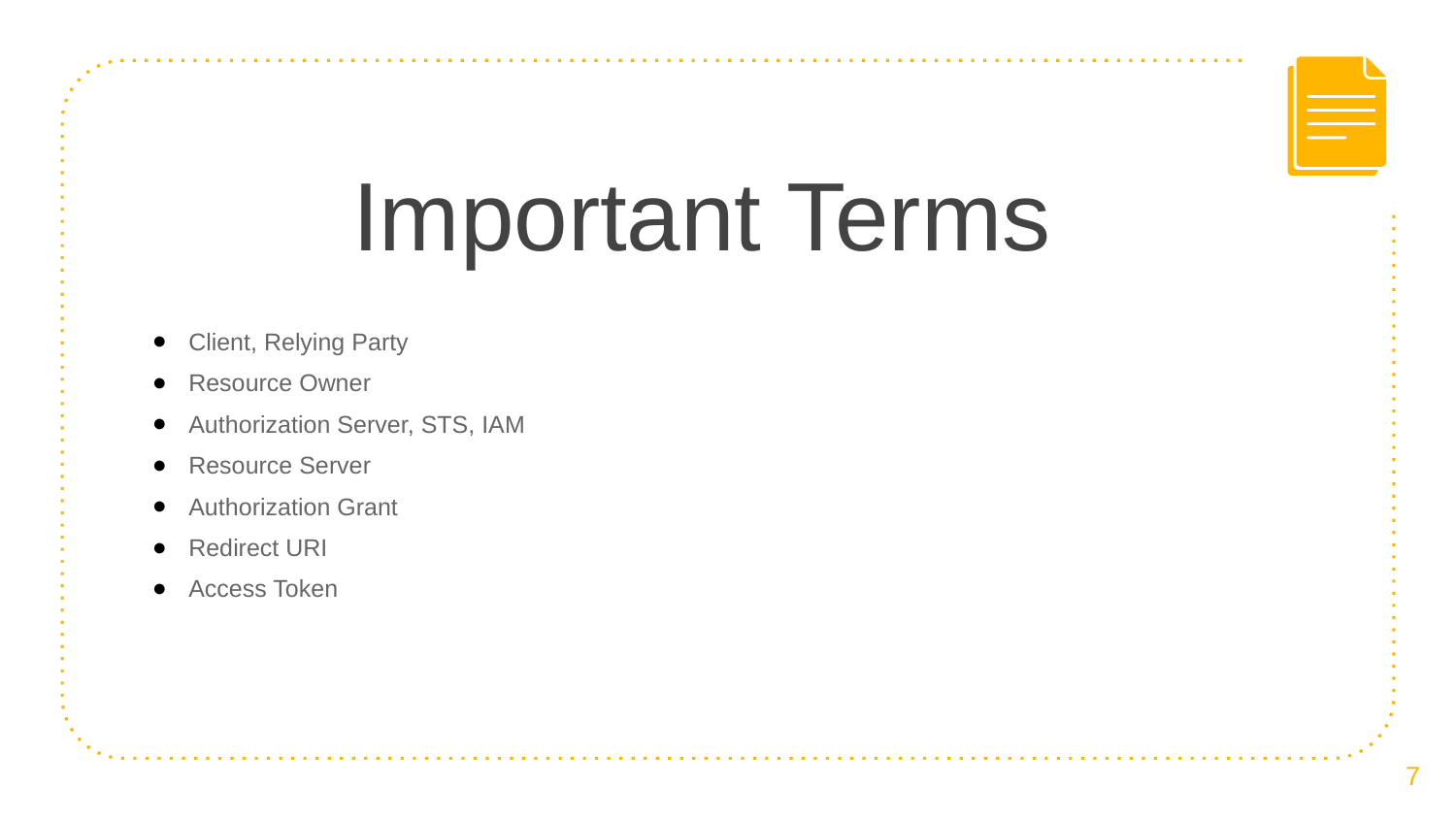

# Important Terms
Client, Relying Party
Resource Owner
Authorization Server, STS, IAM
Resource Server
Authorization Grant
Redirect URI
Access Token

7